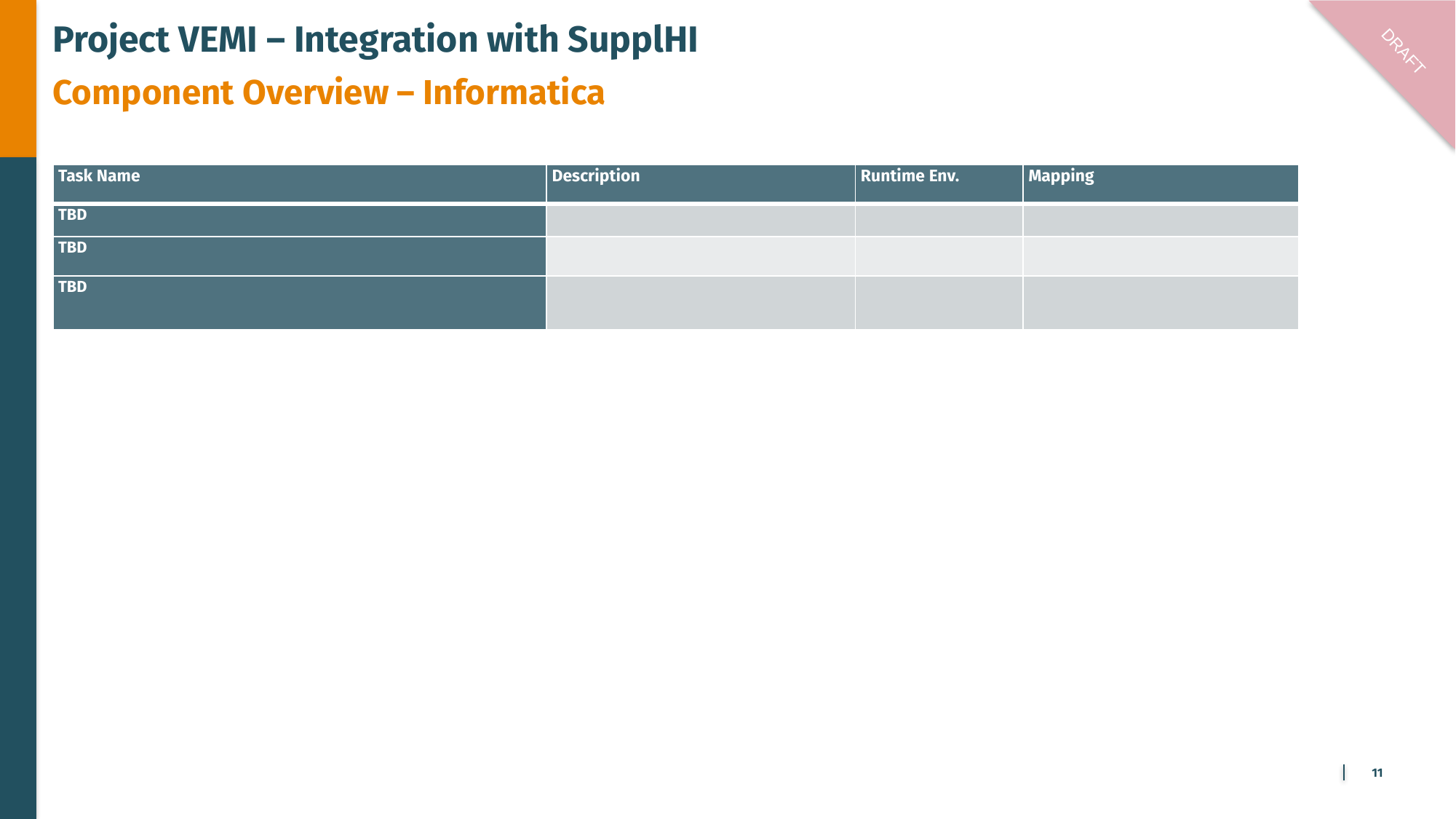

DRAFT
# Project VEMI – Integration with SupplHI
Component Overview – Informatica
| Task Name | Description | Runtime Env. | Mapping |
| --- | --- | --- | --- |
| TBD |  |  |  |
| TBD |  |  |  |
| TBD |  |  |  |